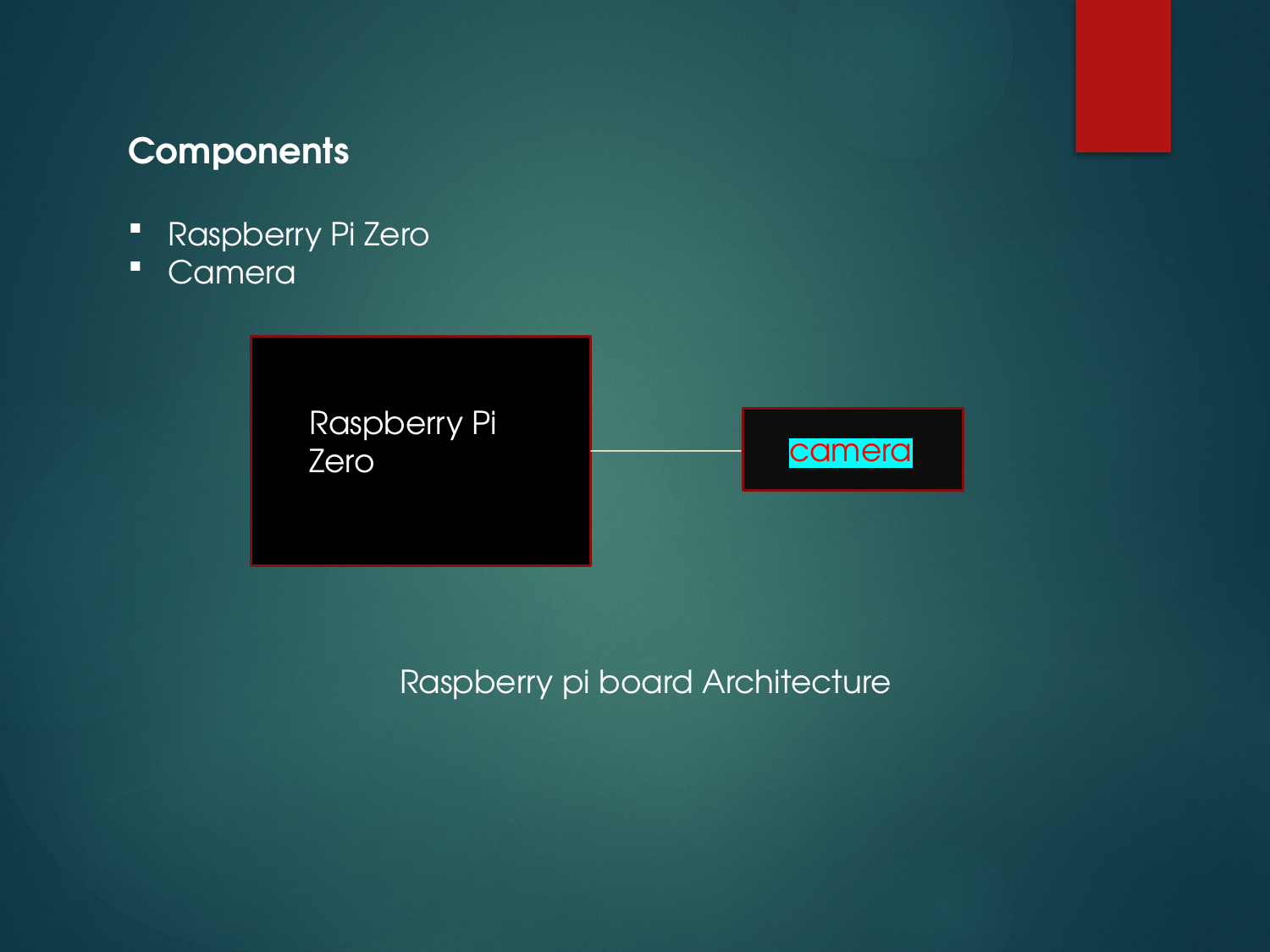

Components

Raspberry Pi Zero
Camera

Raspberry Pi Zero

camera
                  Raspberry pi board Architecture